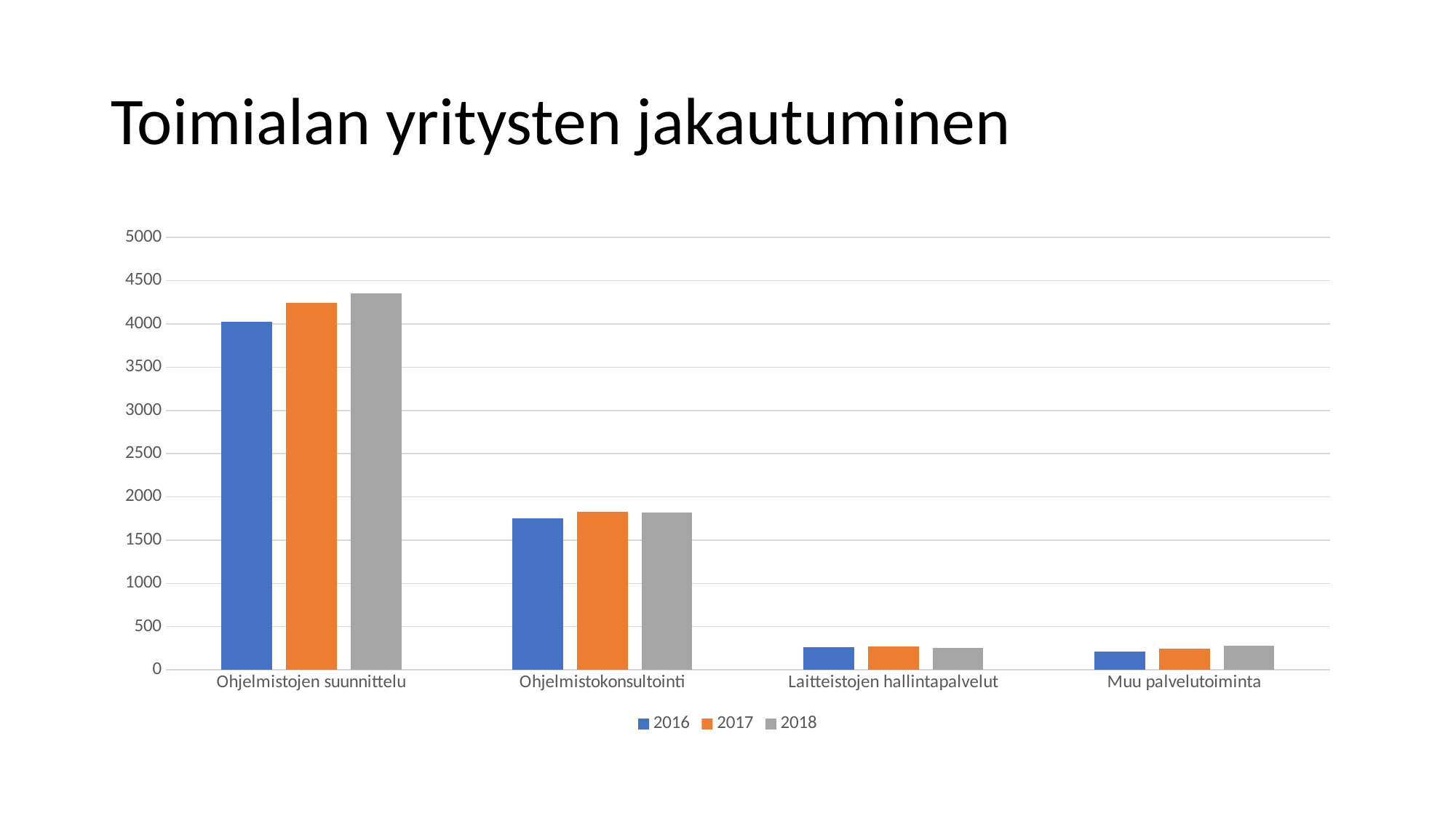

# Toimialan yritysten jakautuminen

### Chart

| Category | 2016 | 2017 | 2018 |
|---|---|---|---|
| Ohjelmistojen suunnittelu | 4022.0 | 4247.0 | 4357.0 |
| Ohjelmistokonsultointi | 1754.0 | 1827.0 | 1818.0 |
| Laitteistojen hallintapalvelut | 263.0 | 269.0 | 256.0 |
| Muu palvelutoiminta | 214.0 | 243.0 | 281.0 |